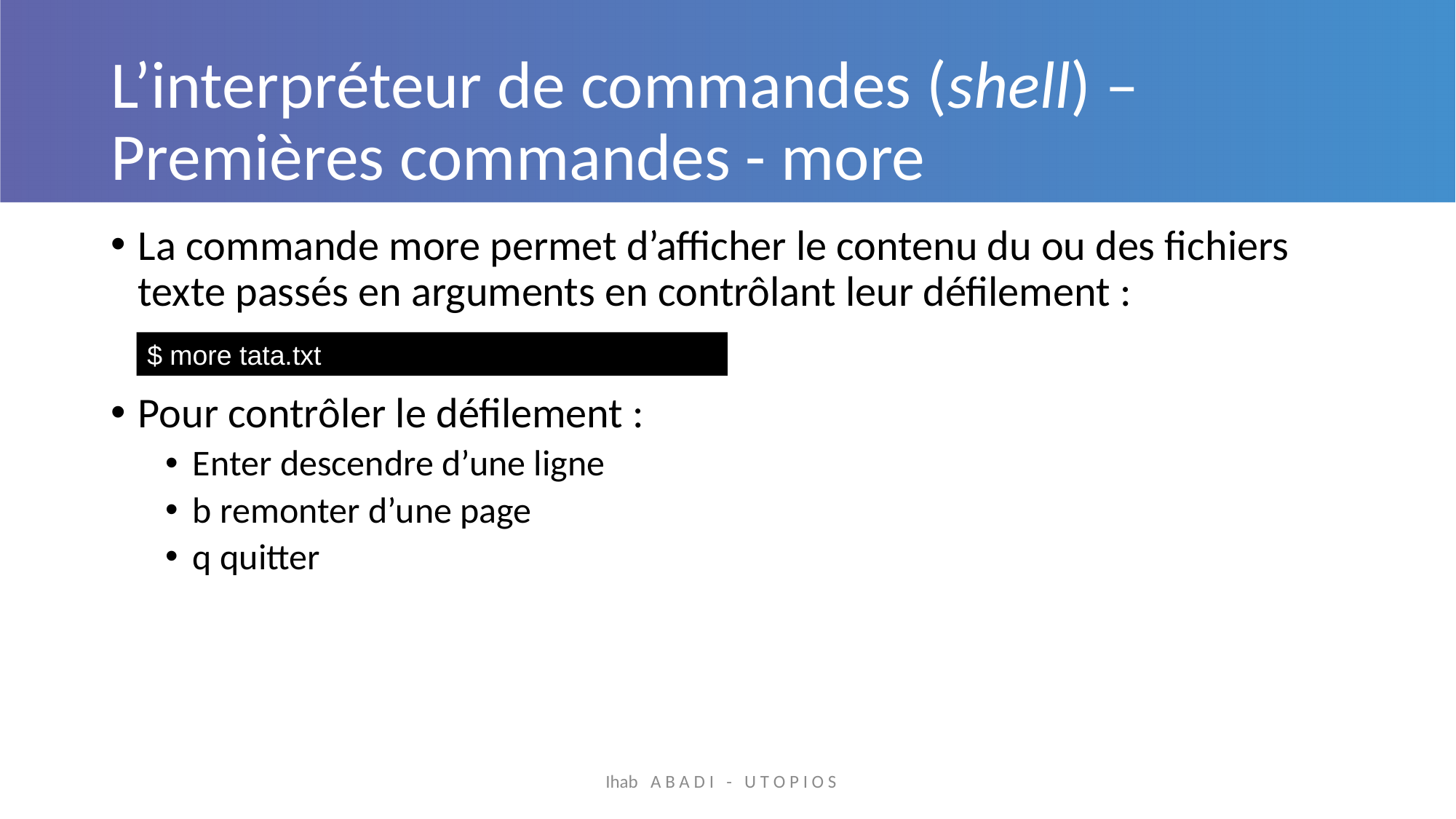

# L’interpréteur de commandes (shell) – Premières commandes - more
La commande more permet d’afficher le contenu du ou des fichiers texte passés en arguments en contrôlant leur défilement :

Pour contrôler le défilement :
Enter descendre d’une ligne
b remonter d’une page
q quitter
$ more tata.txt
Ihab   A B A D I   -   U T O P I O S